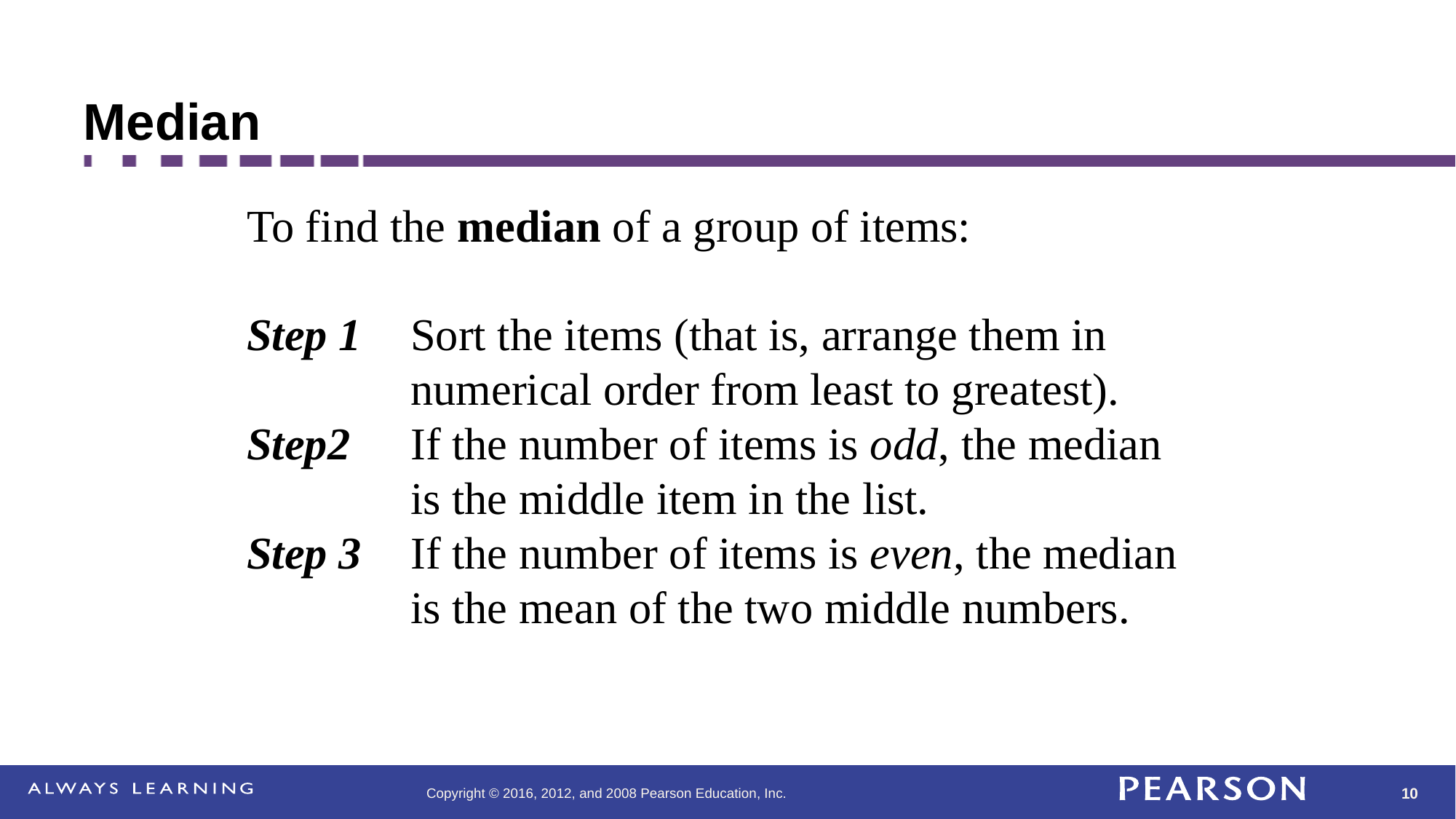

# Median
To find the median of a group of items:

Step 1	Sort the items (that is, arrange them in numerical order from least to greatest).
Step2	If the number of items is odd, the median is the middle item in the list.
Step 3	If the number of items is even, the median is the mean of the two middle numbers.